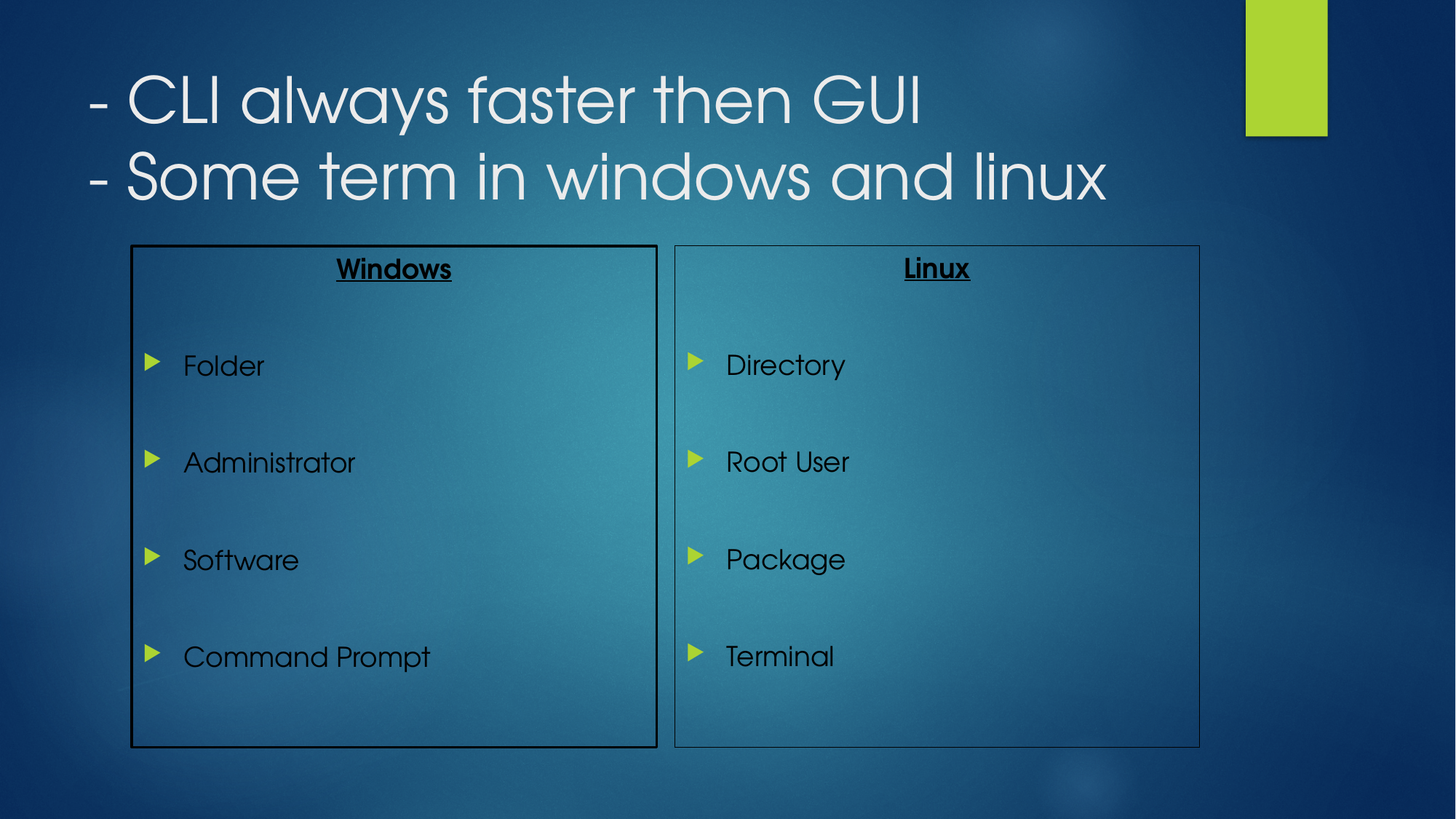

# - CLI always faster then GUI - Some term in windows and linux
Linux
Directory
Root User
Package
Terminal
Windows
Folder
Administrator
Software
Command Prompt